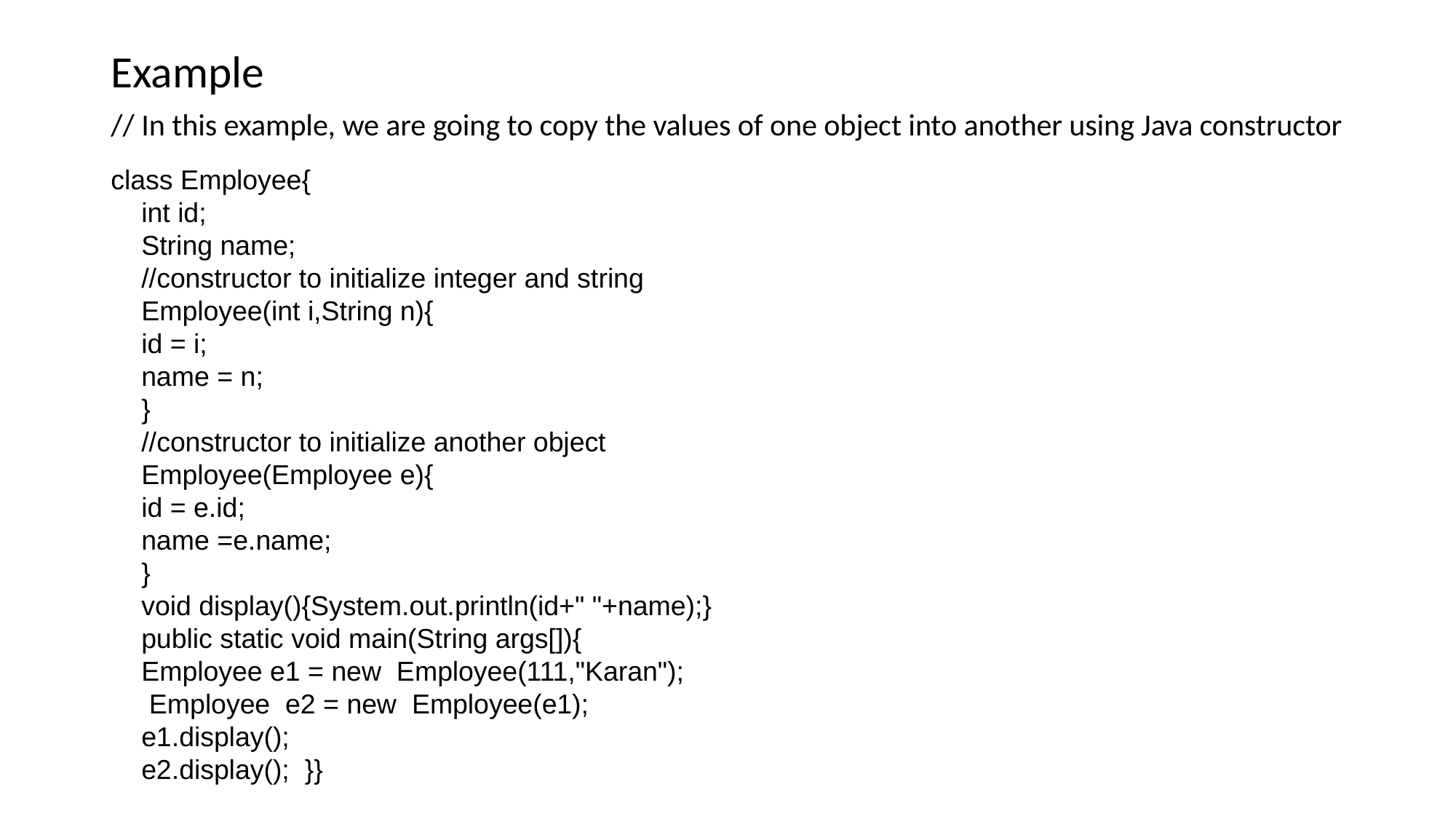

# Example
// In this example, we are going to copy the values of one object into another using Java constructor

class Employee{
    int id;
    String name;
    //constructor to initialize integer and string
    Employee(int i,String n){
    id = i;
    name = n;
    }
    //constructor to initialize another object
    Employee(Employee e){
    id = e.id;
    name =e.name;
    }
    void display(){System.out.println(id+" "+name);}
    public static void main(String args[]){
    Employee e1 = new  Employee(111,"Karan");
     Employee  e2 = new  Employee(e1);
    e1.display();
    e2.display();  }}